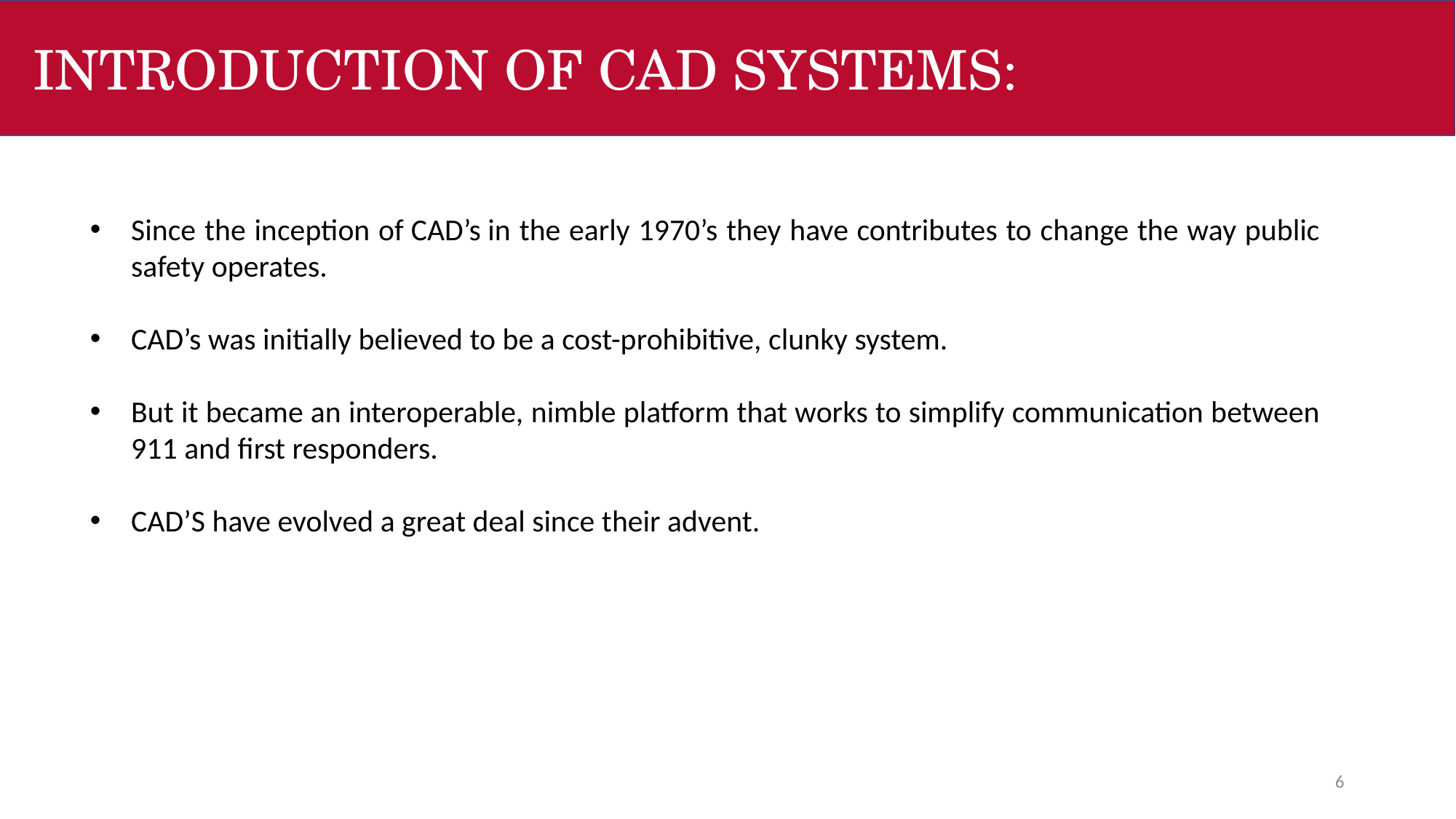

INTRODUCTION OF CAD SYSTEMS:
Since the inception of CAD’s in the early 1970’s they have contributes to change the way public safety operates.​

CAD’s was initially believed to be a cost-prohibitive, clunky system.​

But it became an interoperable, nimble platform that works to simplify communication between 911 and first responders. ​

CAD’S have evolved a great deal since their advent. ​

6